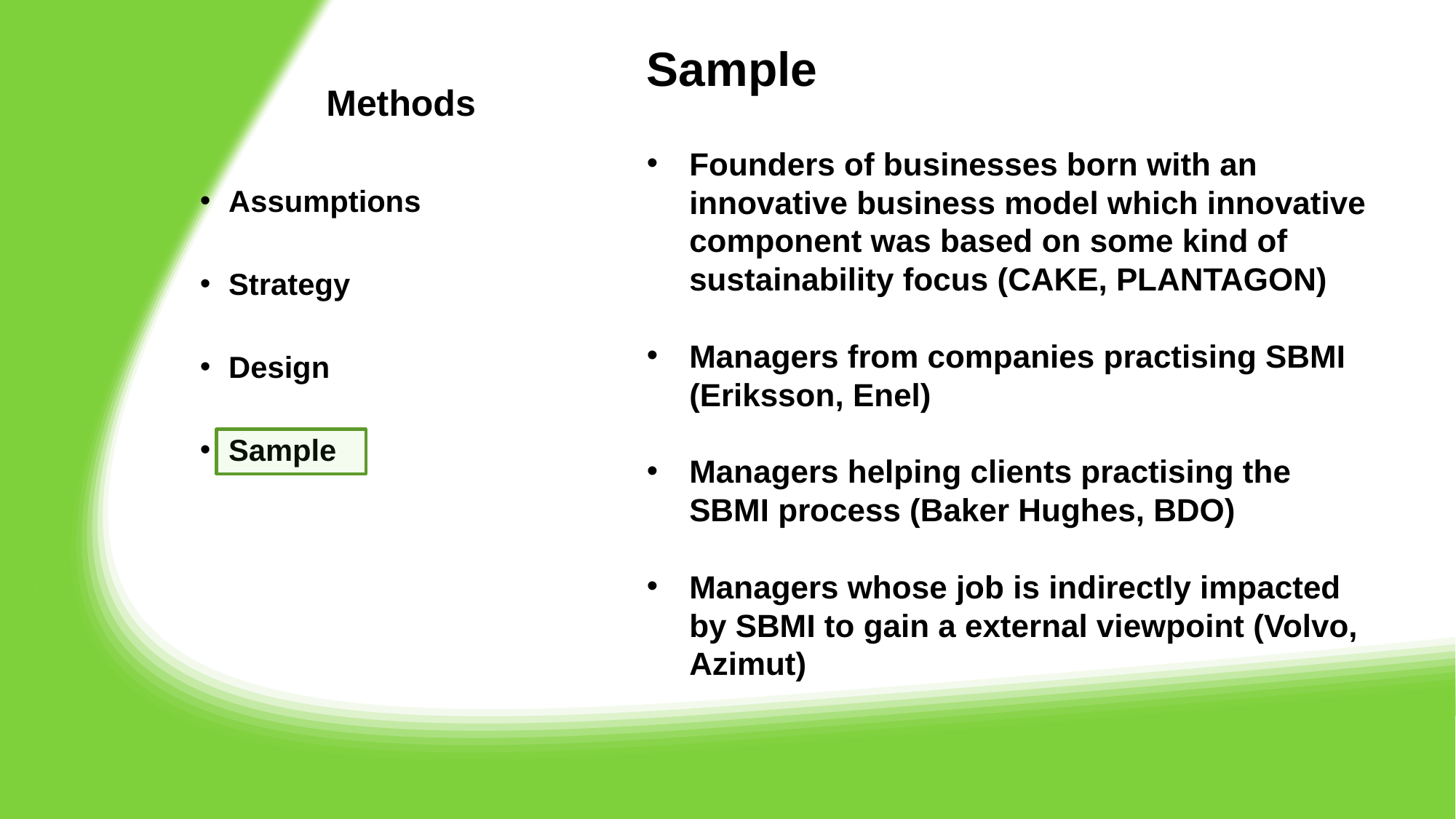

# Methods
Sample

Founders of businesses born with an innovative business model which innovative component was based on some kind of sustainability focus (CAKE, PLANTAGON)

Managers from companies practising SBMI (Eriksson, Enel)

Managers helping clients practising the SBMI process (Baker Hughes, BDO)

Managers whose job is indirectly impacted by SBMI to gain a external viewpoint (Volvo, Azimut)

Assumptions

Strategy

Design

Sample